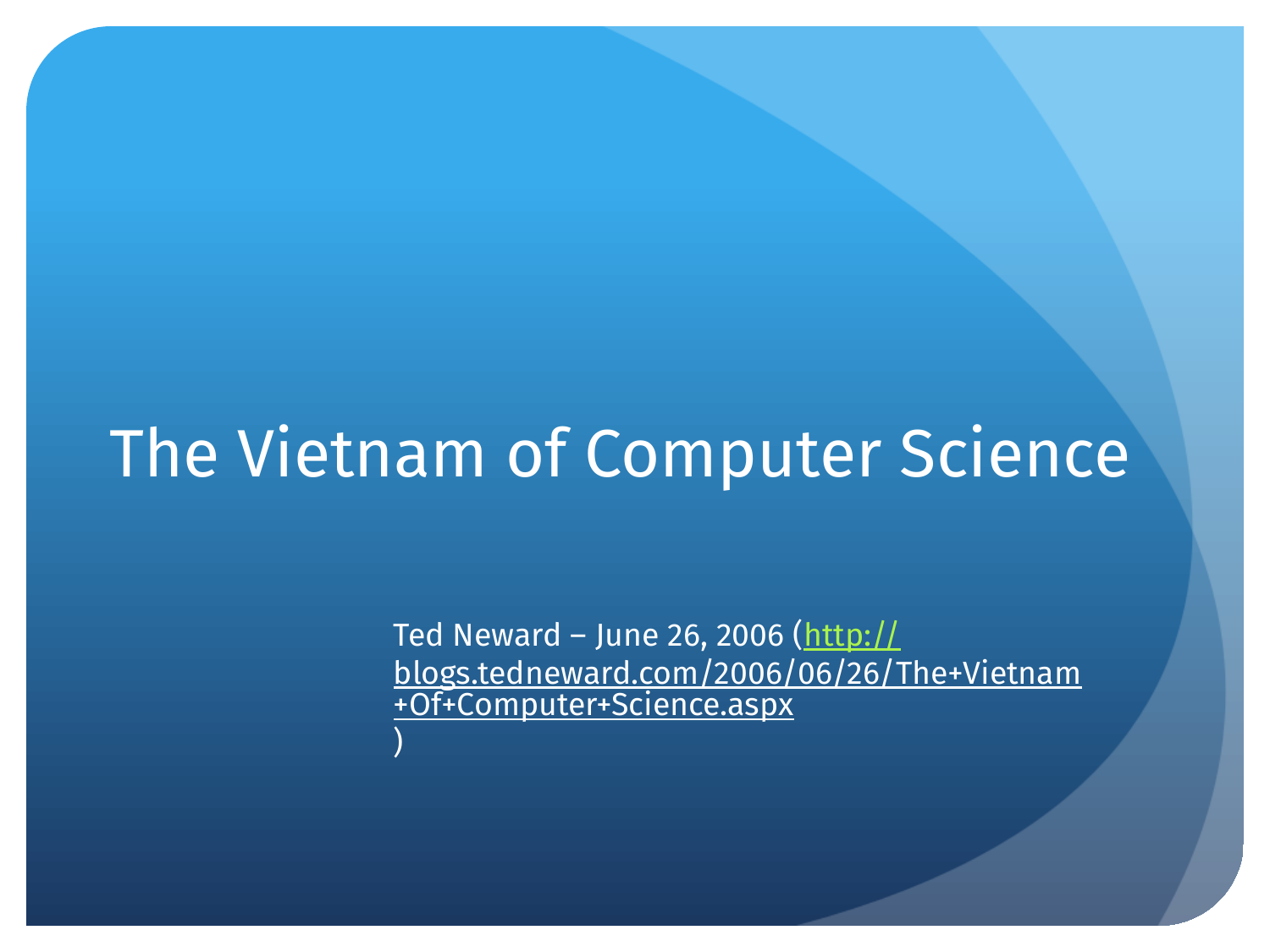

# The Vietnam of Computer Science
Ted Neward – June 26, 2006 (http://blogs.tedneward.com/2006/06/26/The+Vietnam+Of+Computer+Science.aspx)